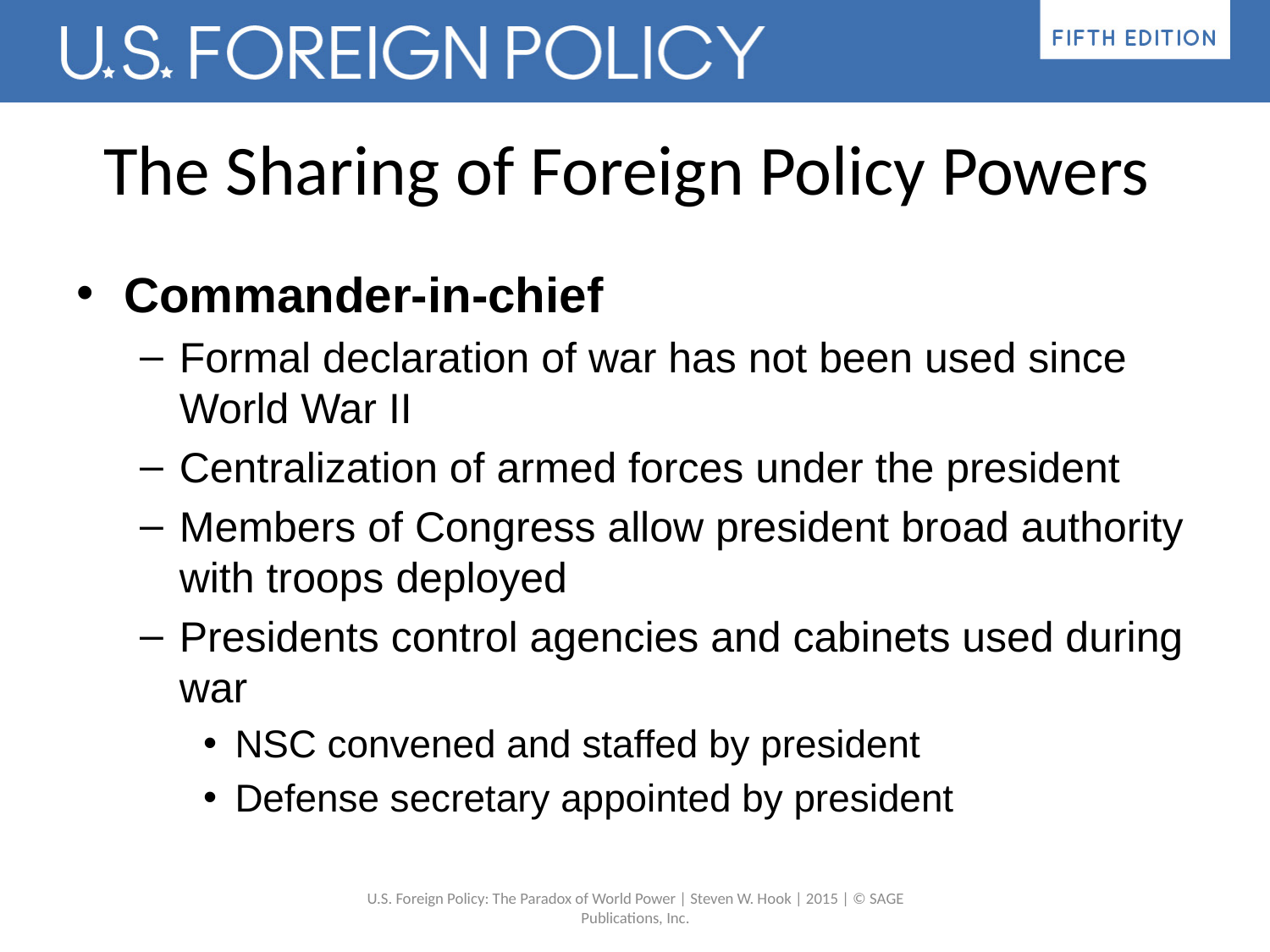

# The Sharing of Foreign Policy Powers
Commander-in-chief
Formal declaration of war has not been used since World War II
Centralization of armed forces under the president
Members of Congress allow president broad authority with troops deployed
Presidents control agencies and cabinets used during war
NSC convened and staffed by president
Defense secretary appointed by president
U.S. Foreign Policy: The Paradox of World Power | Steven W. Hook | 2015 | © SAGE Publications, Inc.